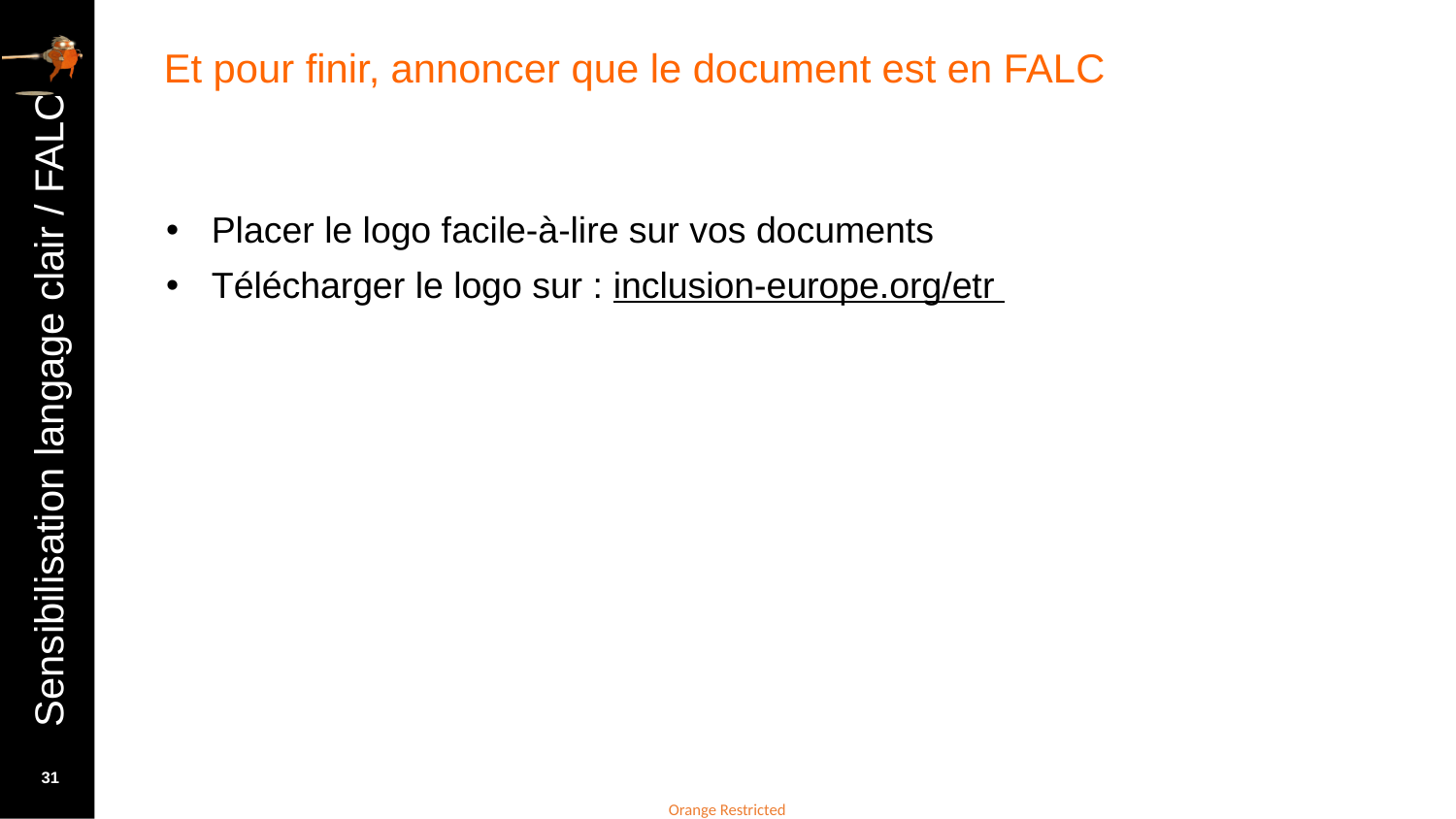

# Et pour finir, annoncer que le document est en FALC
Placer le logo facile-à-lire sur vos documents
Télécharger le logo sur : inclusion-europe.org/etr